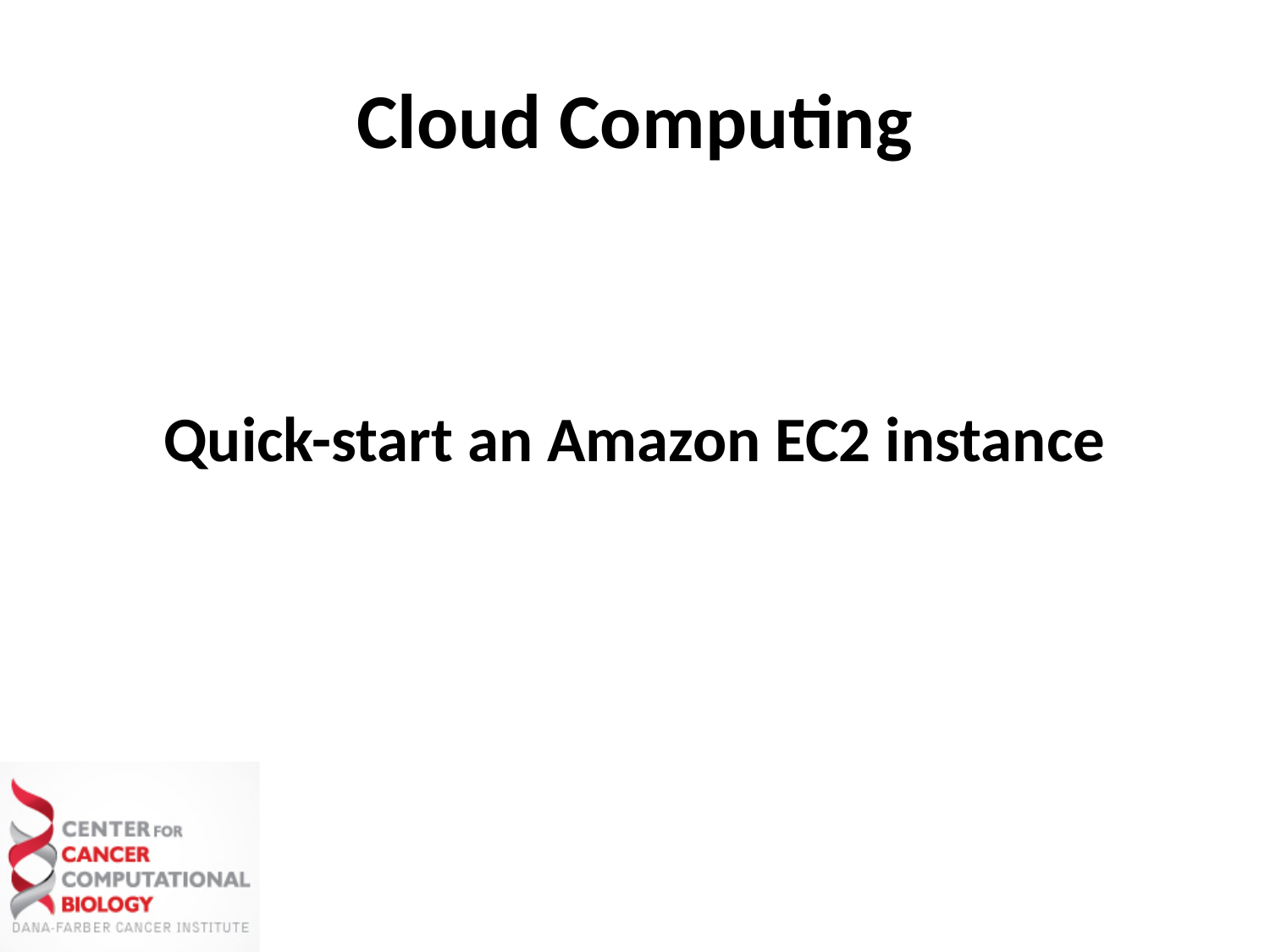

# Cloud Computing
Quick-start an Amazon EC2 instance